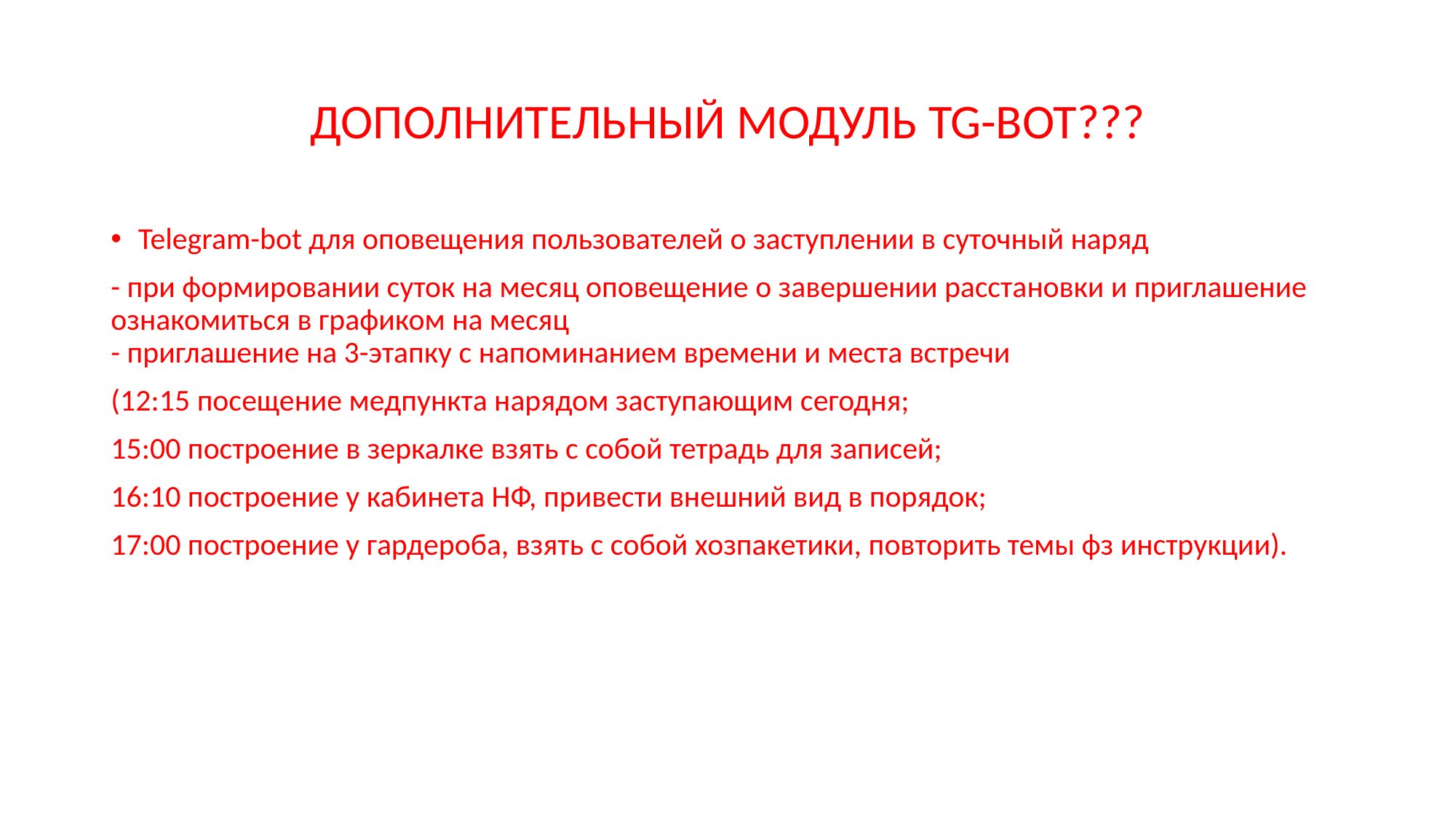

# ДОПОЛНИТЕЛЬНЫЙ МОДУЛЬ TG-BOT???
Telegram-bot для оповещения пользователей о заступлении в суточный наряд
- при формировании суток на месяц оповещение о завершении расстановки и приглашение ознакомиться в графиком на месяц
- приглашение на 3-этапку с напоминанием времени и места встречи
(12:15 посещение медпункта нарядом заступающим сегодня;
15:00 построение в зеркалке взять с собой тетрадь для записей;
16:10 построение у кабинета НФ, привести внешний вид в порядок;
17:00 построение у гардероба, взять с собой хозпакетики, повторить темы фз инструкции).